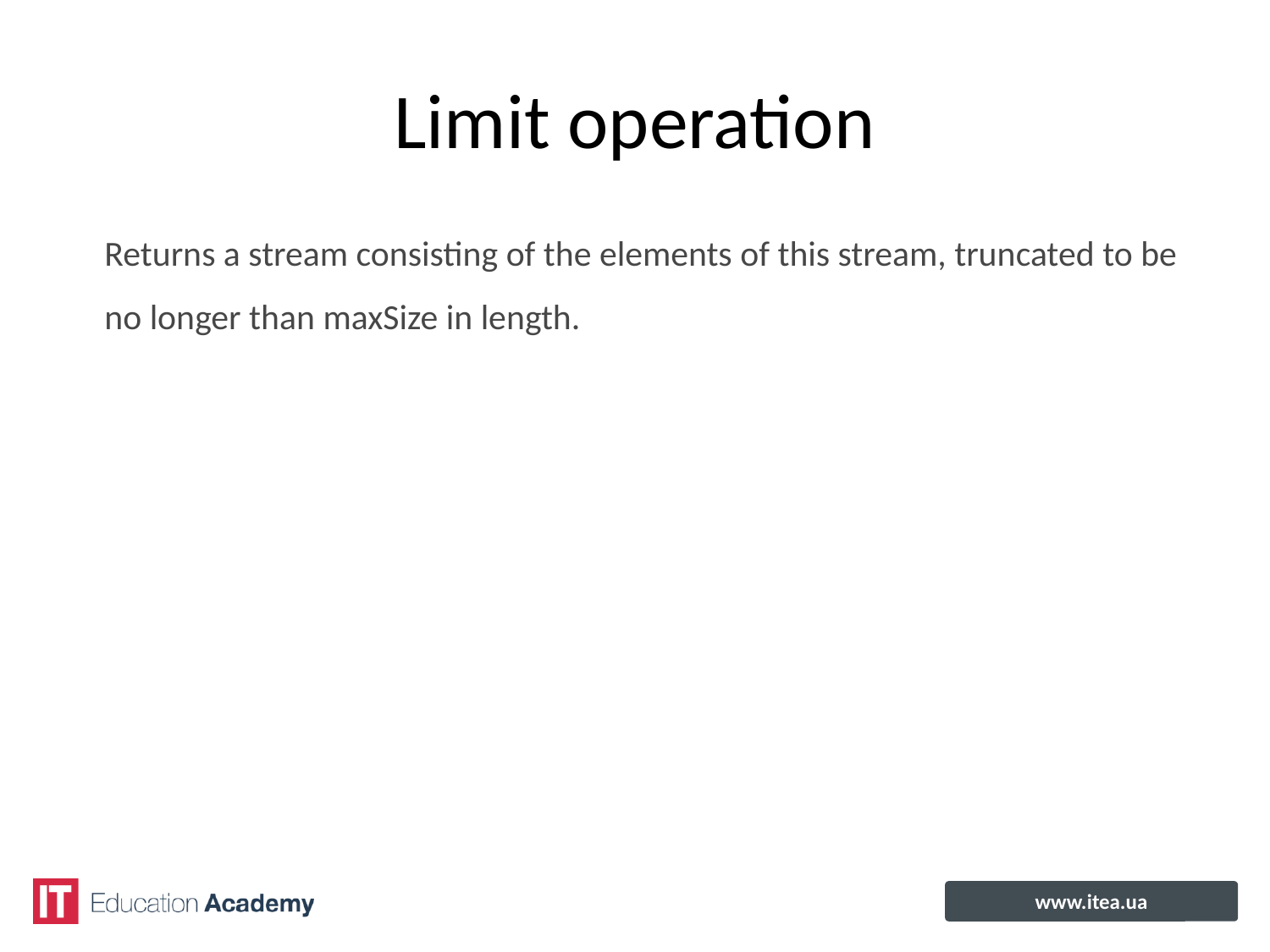

# Limit operation
Returns a stream consisting of the elements of this stream, truncated to be
no longer than maxSize in length.